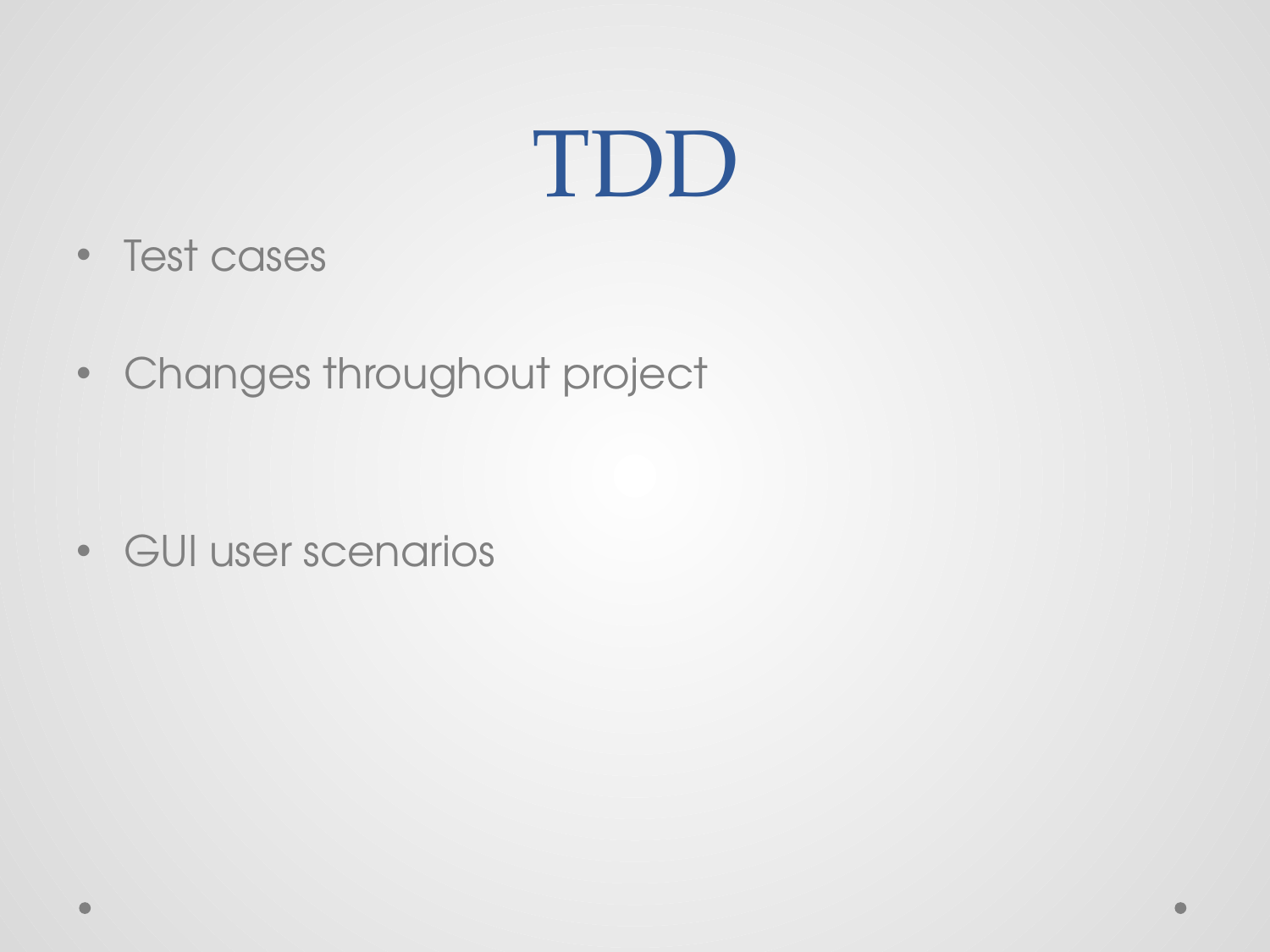

# TDD
Test cases

Changes throughout project

GUI user scenarios